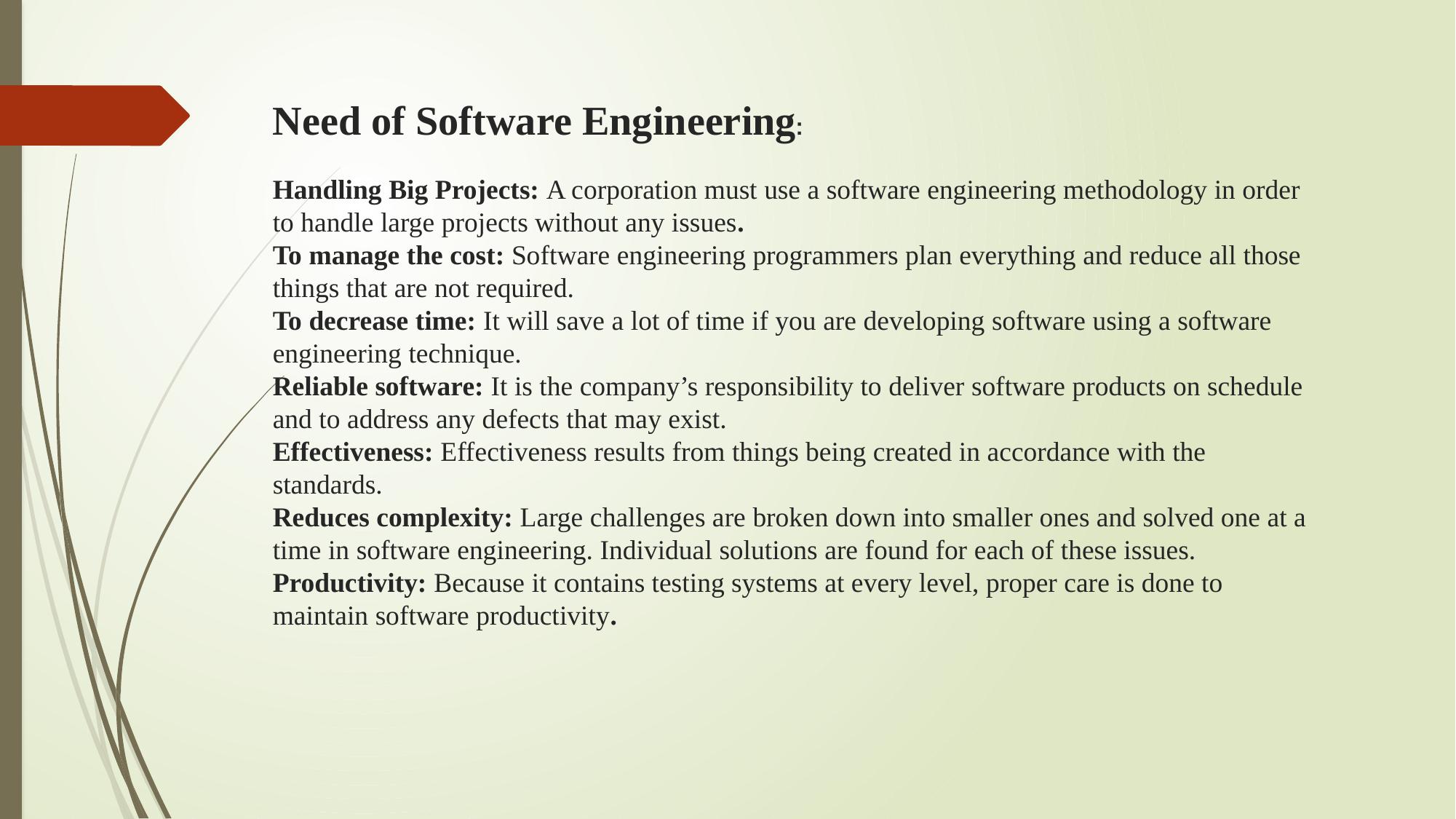

# Need of Software Engineering: Handling Big Projects: A corporation must use a software engineering methodology in order to handle large projects without any issues. To manage the cost: Software engineering programmers plan everything and reduce all those things that are not required. To decrease time: It will save a lot of time if you are developing software using a software engineering technique. Reliable software: It is the company’s responsibility to deliver software products on schedule and to address any defects that may exist. Effectiveness: Effectiveness results from things being created in accordance with the standards. Reduces complexity: Large challenges are broken down into smaller ones and solved one at a time in software engineering. Individual solutions are found for each of these issues. Productivity: Because it contains testing systems at every level, proper care is done to maintain software productivity.